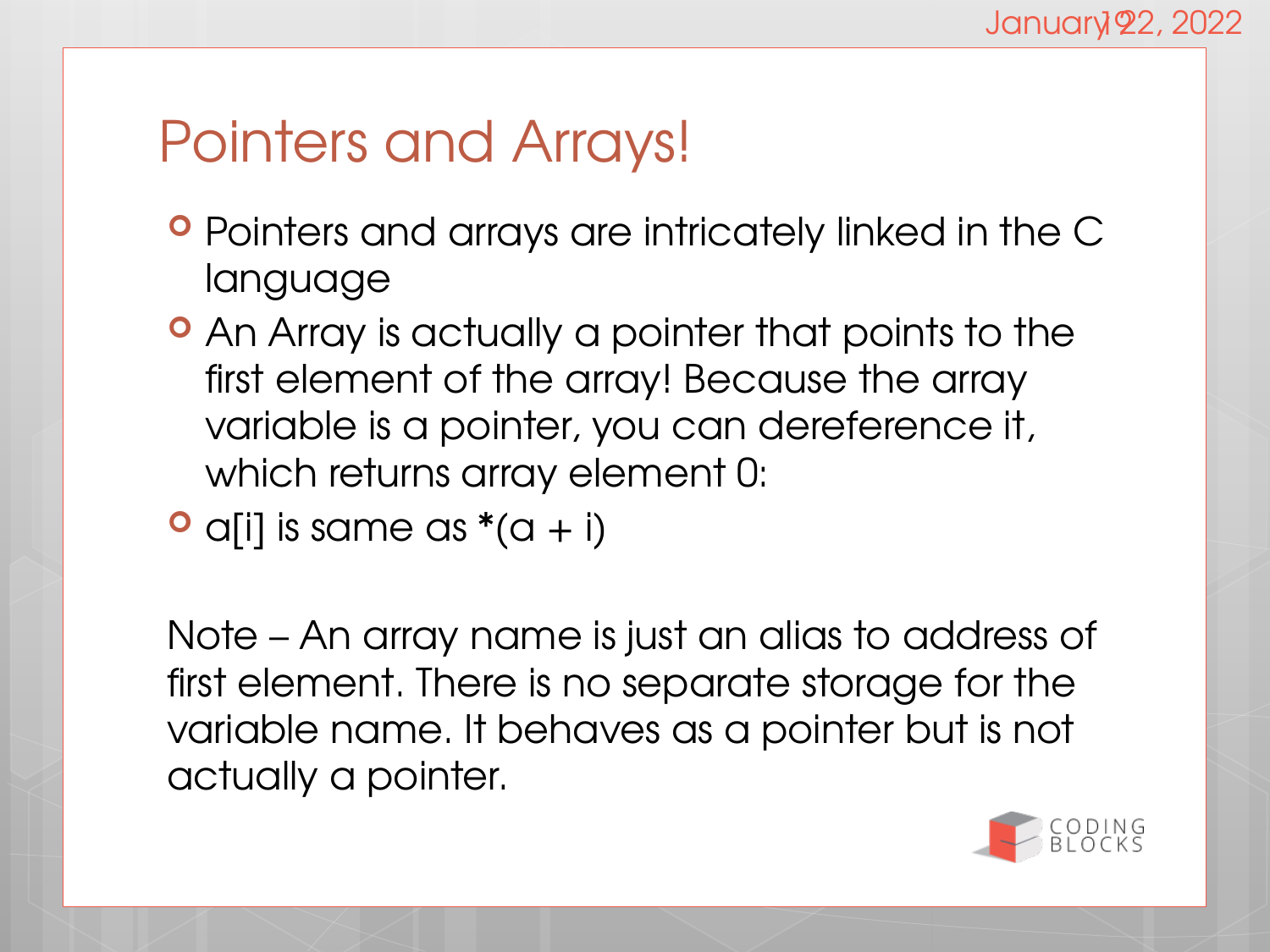

January 22, 2022
19
# Pointers and Arrays!
Pointers and arrays are intricately linked in the C language
An Array is actually a pointer that points to the first element of the array! Because the array variable is a pointer, you can dereference it, which returns array element 0:
a[i] is same as *(a + i)

Note – An array name is just an alias to address of first element. There is no separate storage for the variable name. It behaves as a pointer but is not actually a pointer.